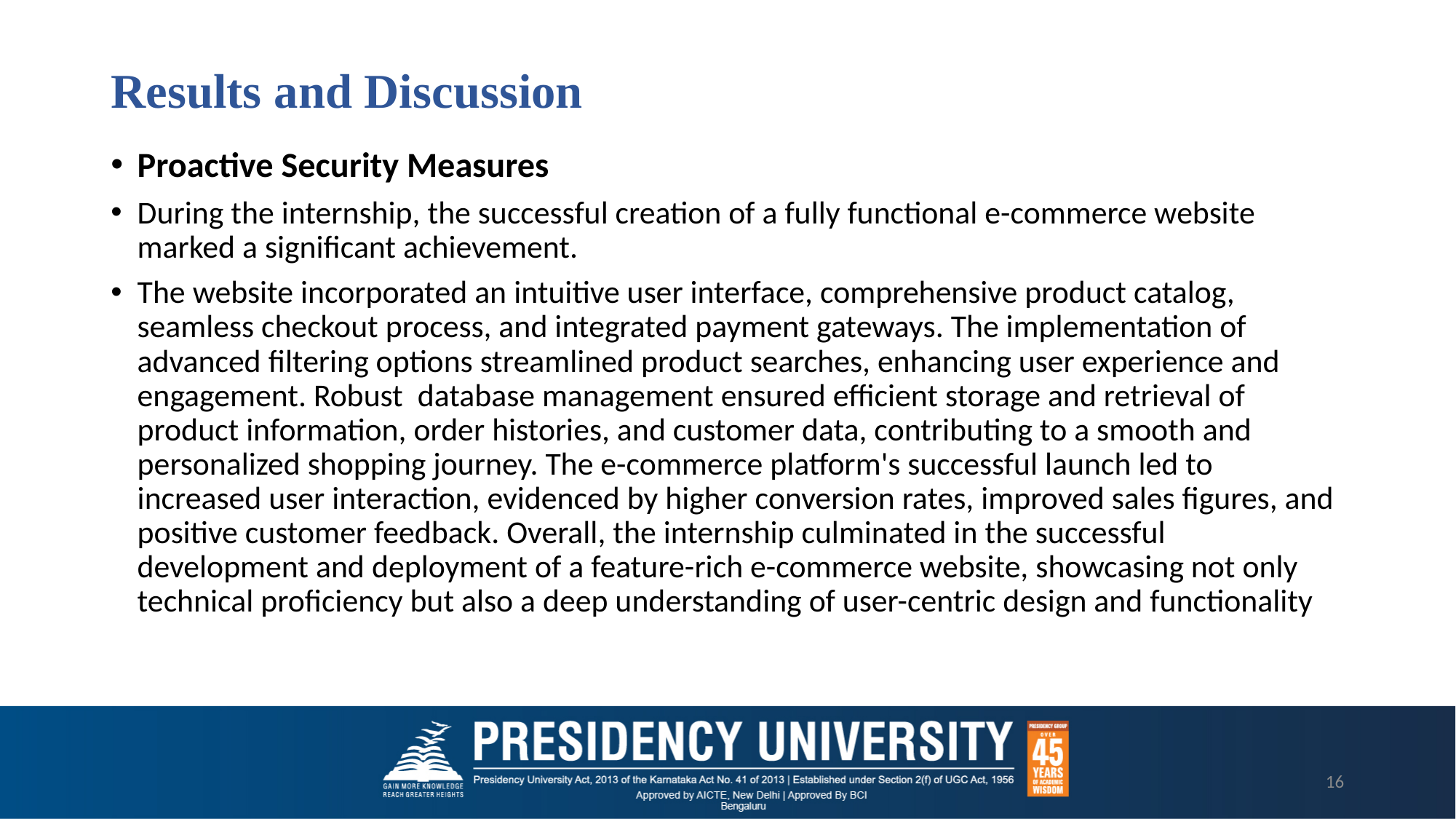

# Results and Discussion
Proactive Security Measures
During the internship, the successful creation of a fully functional e-commerce website marked a significant achievement.
The website incorporated an intuitive user interface, comprehensive product catalog, seamless checkout process, and integrated payment gateways. The implementation of advanced filtering options streamlined product searches, enhancing user experience and engagement. Robust  database management ensured efficient storage and retrieval of product information, order histories, and customer data, contributing to a smooth and personalized shopping journey. The e-commerce platform's successful launch led to increased user interaction, evidenced by higher conversion rates, improved sales figures, and positive customer feedback. Overall, the internship culminated in the successful development and deployment of a feature-rich e-commerce website, showcasing not only technical proficiency but also a deep understanding of user-centric design and functionality

16